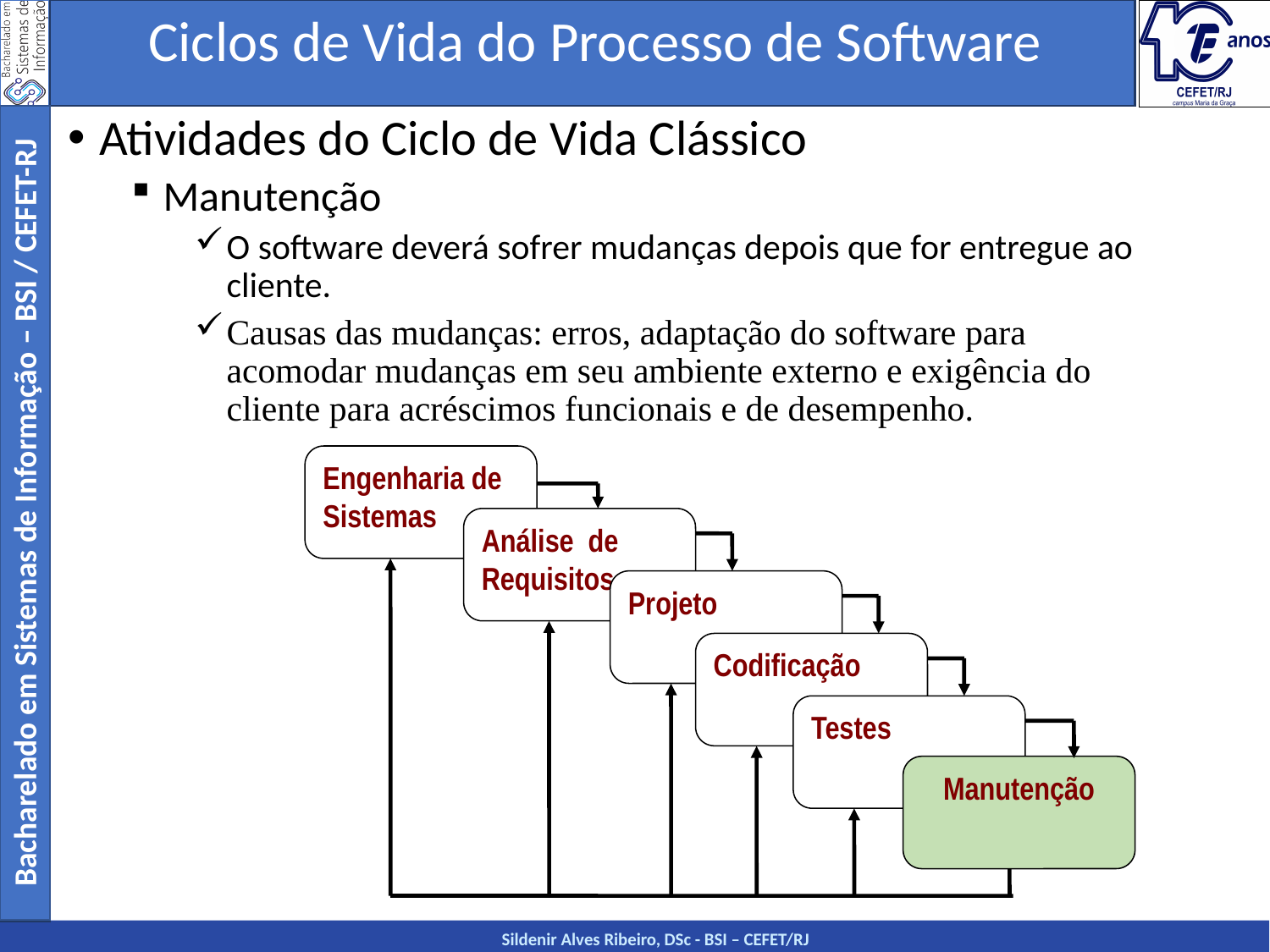

Ciclos de Vida do Processo de Software
Atividades do Ciclo de Vida Clássico
Manutenção
O software deverá sofrer mudanças depois que for entregue ao cliente.
Causas das mudanças: erros, adaptação do software para acomodar mudanças em seu ambiente externo e exigência do cliente para acréscimos funcionais e de desempenho.
Engenharia de Sistemas

Análise  de Requisitos

Projeto

Codificação

Testes

Manutenção